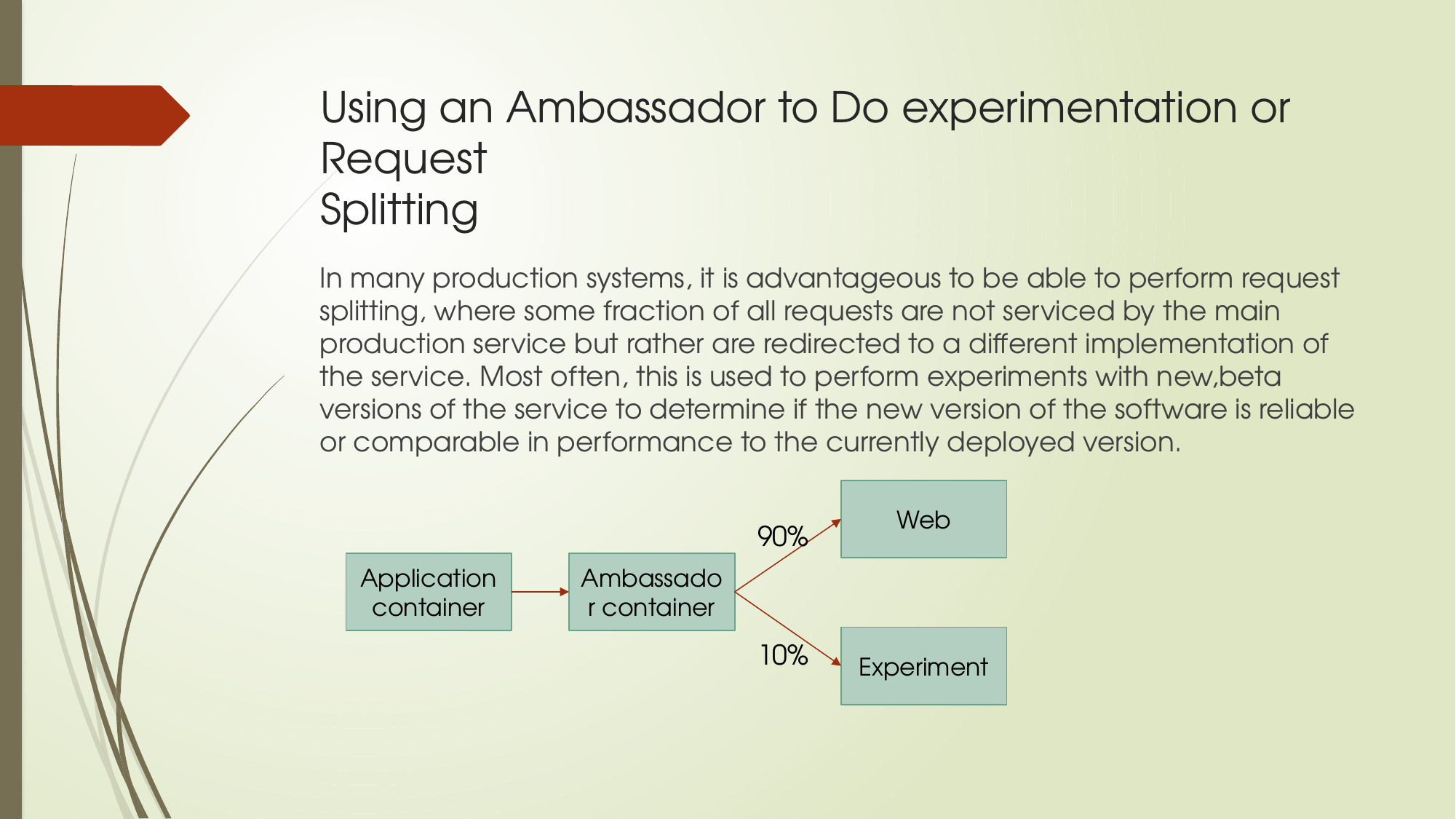

# Using an Ambassador to Do experimentation or Request Splitting
In many production systems, it is advantageous to be able to perform request splitting, where some fraction of all requests are not serviced by the main production service but rather are redirected to a different implementation of the service. Most often, this is used to perform experiments with new,beta versions of the service to determine if the new version of the software is reliable or comparable in performance to the currently deployed version.
Web
90%
Application container
Ambassador container
Experiment
10%